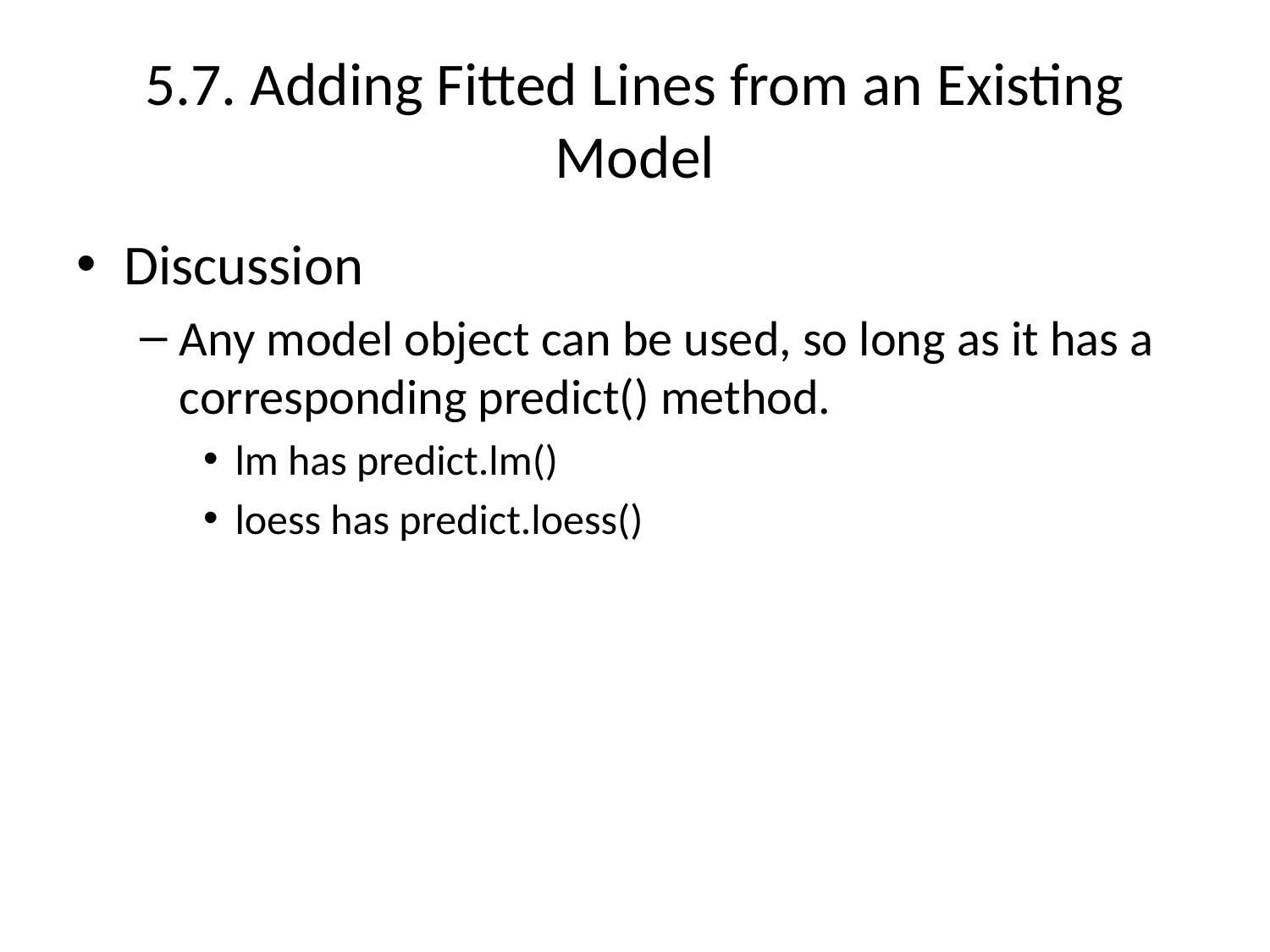

# 5.7. Adding Fitted Lines from an Existing Model
Discussion
Any model object can be used, so long as it has a corresponding predict() method.
lm has predict.lm()
loess has predict.loess()